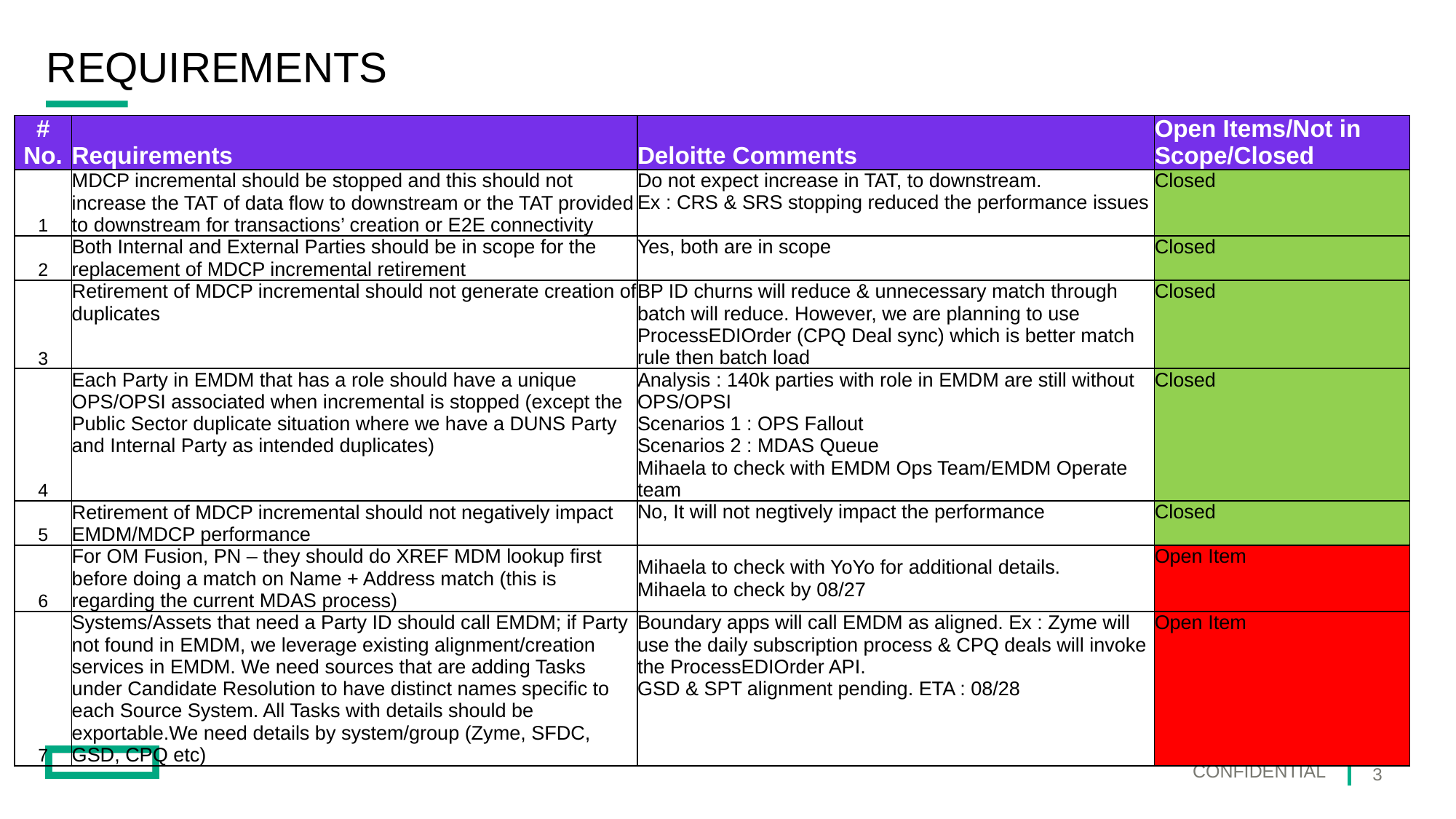

# Requirements
| # No. | Requirements | Deloitte Comments | Open Items/Not in Scope/Closed |
| --- | --- | --- | --- |
| 1 | MDCP incremental should be stopped and this should not increase the TAT of data flow to downstream or the TAT provided to downstream for transactions’ creation or E2E connectivity | Do not expect increase in TAT, to downstream. Ex : CRS & SRS stopping reduced the performance issues | Closed |
| 2 | Both Internal and External Parties should be in scope for the replacement of MDCP incremental retirement | Yes, both are in scope | Closed |
| 3 | Retirement of MDCP incremental should not generate creation of duplicates | BP ID churns will reduce & unnecessary match through batch will reduce. However, we are planning to use ProcessEDIOrder (CPQ Deal sync) which is better match rule then batch load | Closed |
| 4 | Each Party in EMDM that has a role should have a unique OPS/OPSI associated when incremental is stopped (except the Public Sector duplicate situation where we have a DUNS Party and Internal Party as intended duplicates) | Analysis : 140k parties with role in EMDM are still without OPS/OPSI Scenarios 1 : OPS Fallout Scenarios 2 : MDAS Queue Mihaela to check with EMDM Ops Team/EMDM Operate team | Closed |
| 5 | Retirement of MDCP incremental should not negatively impact EMDM/MDCP performance | No, It will not negtively impact the performance | Closed |
| 6 | For OM Fusion, PN – they should do XREF MDM lookup first before doing a match on Name + Address match (this is regarding the current MDAS process) | Mihaela to check with YoYo for additional details. Mihaela to check by 08/27 | Open Item |
| 7 | Systems/Assets that need a Party ID should call EMDM; if Party not found in EMDM, we leverage existing alignment/creation services in EMDM. We need sources that are adding Tasks under Candidate Resolution to have distinct names specific to each Source System. All Tasks with details should be exportable.We need details by system/group (Zyme, SFDC, GSD, CPQ etc) | Boundary apps will call EMDM as aligned. Ex : Zyme will use the daily subscription process & CPQ deals will invoke the ProcessEDIOrder API. GSD & SPT alignment pending. ETA : 08/28 | Open Item |
3
Confidential